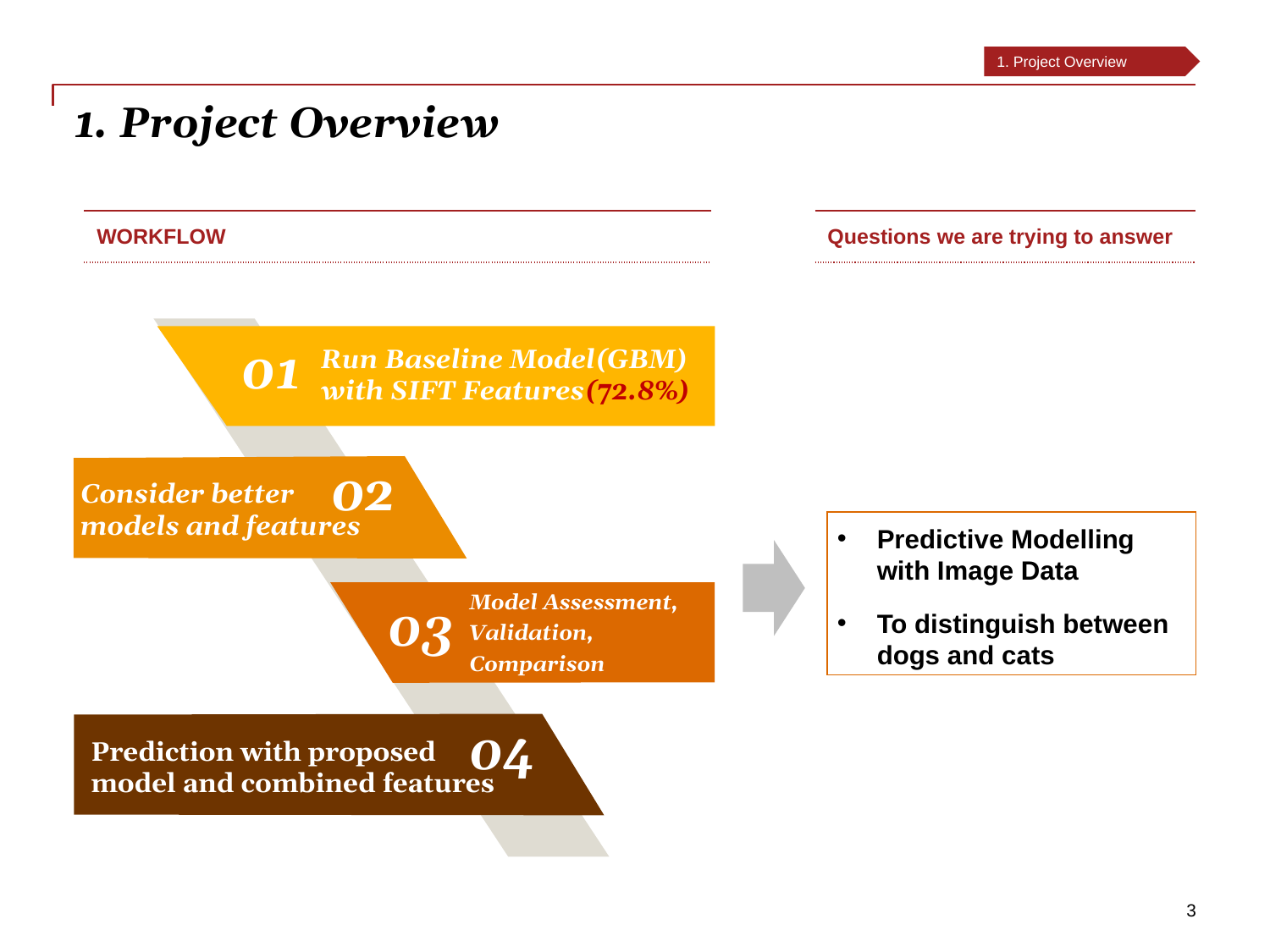

1. Project Overview
# 1. Project Overview
| WORKFLOW |
| --- |
| Questions we are trying to answer |
| --- |

01
Run Baseline Model(GBM) with SIFT Features(72.8%)

02
Consider better models and features
Predictive Modelling with Image Data
To distinguish between dogs and cats

03
Model Assessment,
Validation,
Comparison

04
Prediction with proposed model and combined features
3